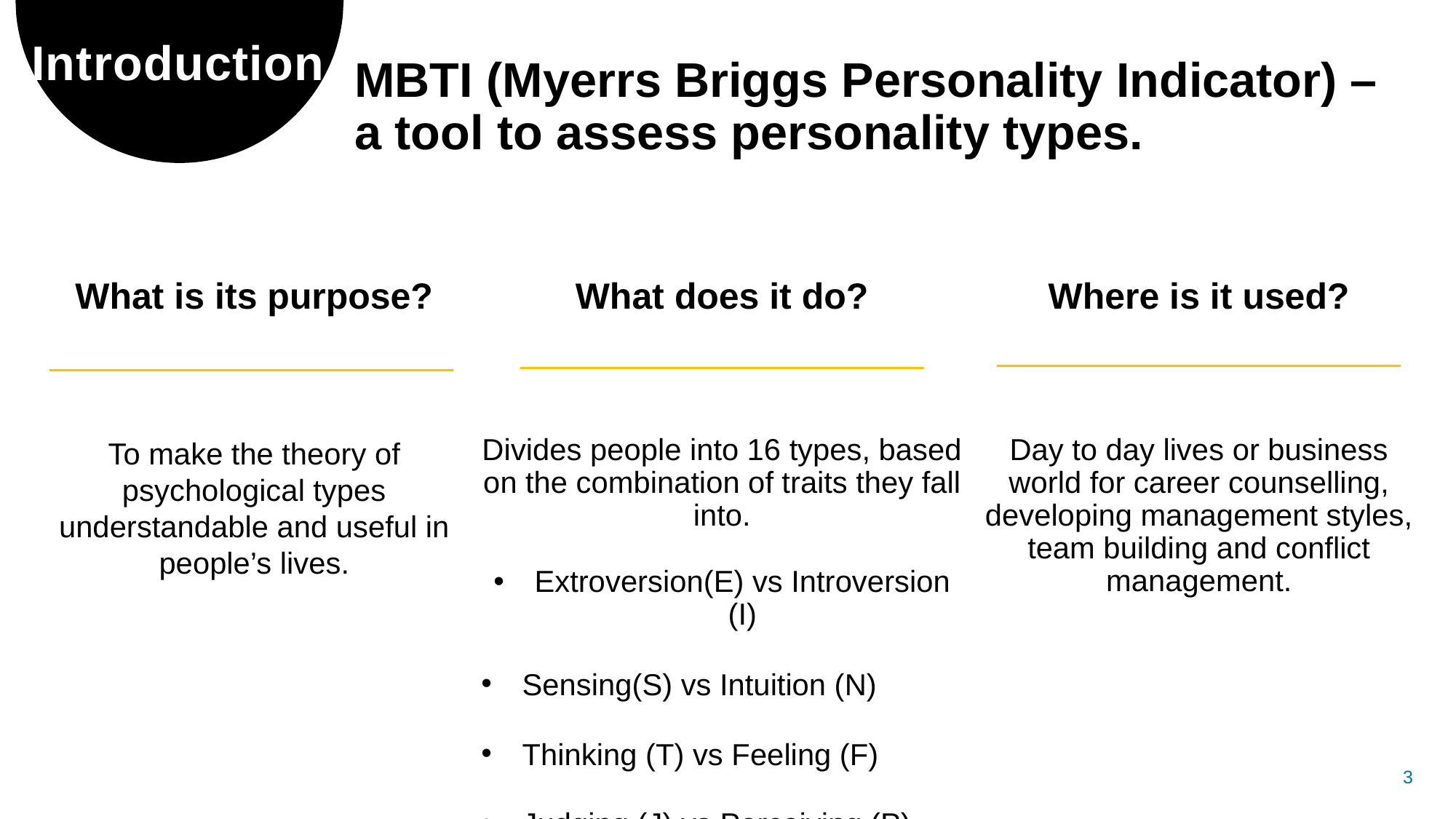

# Introduction
MBTI (Myerrs Briggs Personality Indicator) – a tool to assess personality types.
What is its purpose?

To make the theory of psychological types understandable and useful in people’s lives.
What does it do?

Divides people into 16 types, based on the combination of traits they fall into.
Extroversion(E) vs Introversion (I)
Sensing(S) vs Intuition (N)
Thinking (T) vs Feeling (F)
Judging (J) vs Perceiving (P)
Where is it used?

Day to day lives or business world for career counselling, developing management styles, team building and conflict management.

3